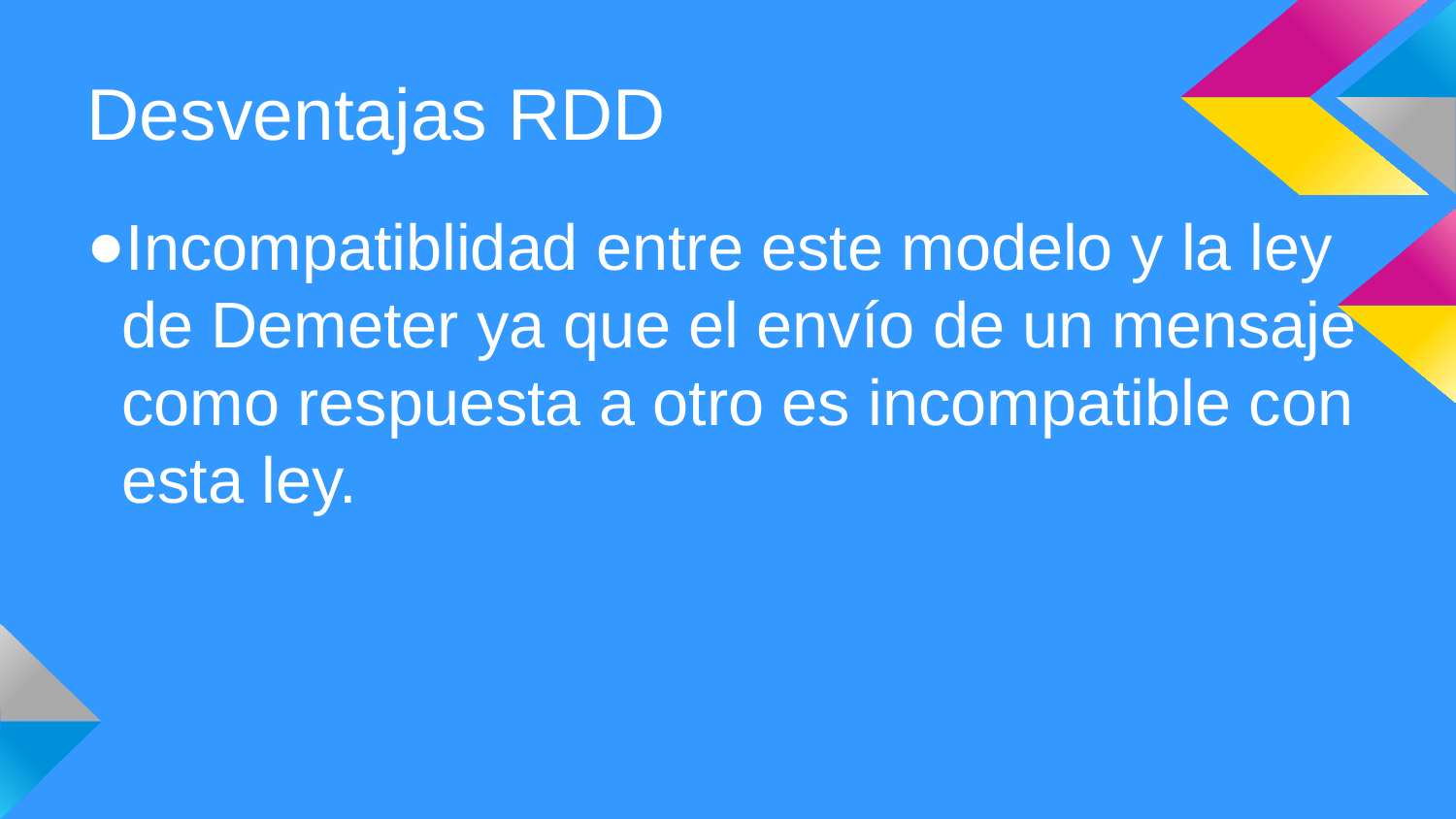

Desventajas RDD
Incompatiblidad entre este modelo y la ley de Demeter ya que el envío de un mensaje como respuesta a otro es incompatible con esta ley.